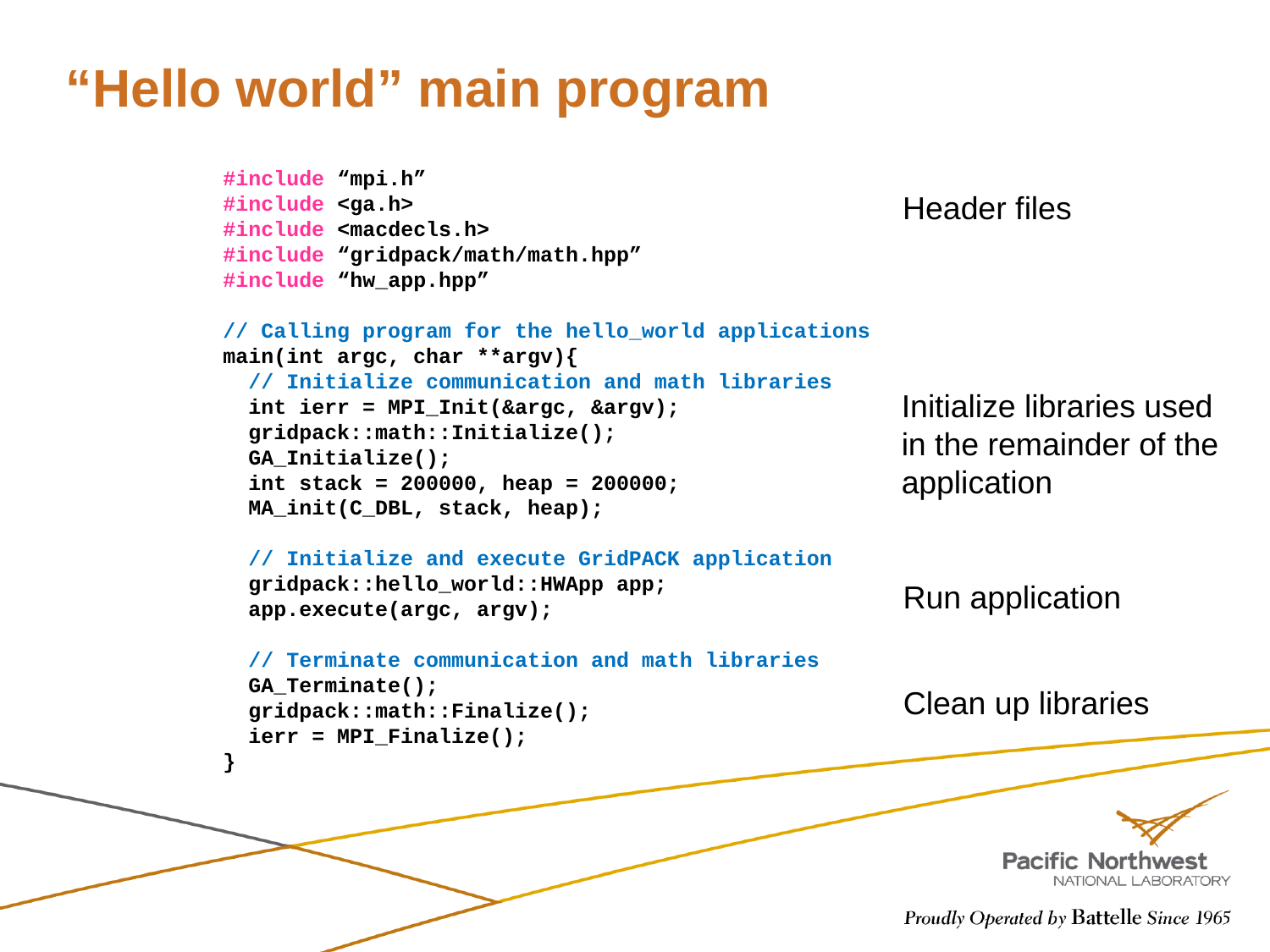

# “Hello world” main program
#include “mpi.h”
#include <ga.h>
#include <macdecls.h>
#include “gridpack/math/math.hpp”
#include “hw_app.hpp”

// Calling program for the hello_world applications
main(int argc, char **argv){
  // Initialize communication and math libraries
  int ierr = MPI_Init(&argc, &argv);
  gridpack::math::Initialize();
  GA_Initialize();
  int stack = 200000, heap = 200000;
  MA_init(C_DBL, stack, heap);

  // Initialize and execute GridPACK application
  gridpack::hello_world::HWApp app;
  app.execute(argc, argv);

  // Terminate communication and math libraries
  GA_Terminate();
  gridpack::math::Finalize();
  ierr = MPI_Finalize();
}
Header files
Initialize libraries used in the remainder of the application
Run application
Clean up libraries